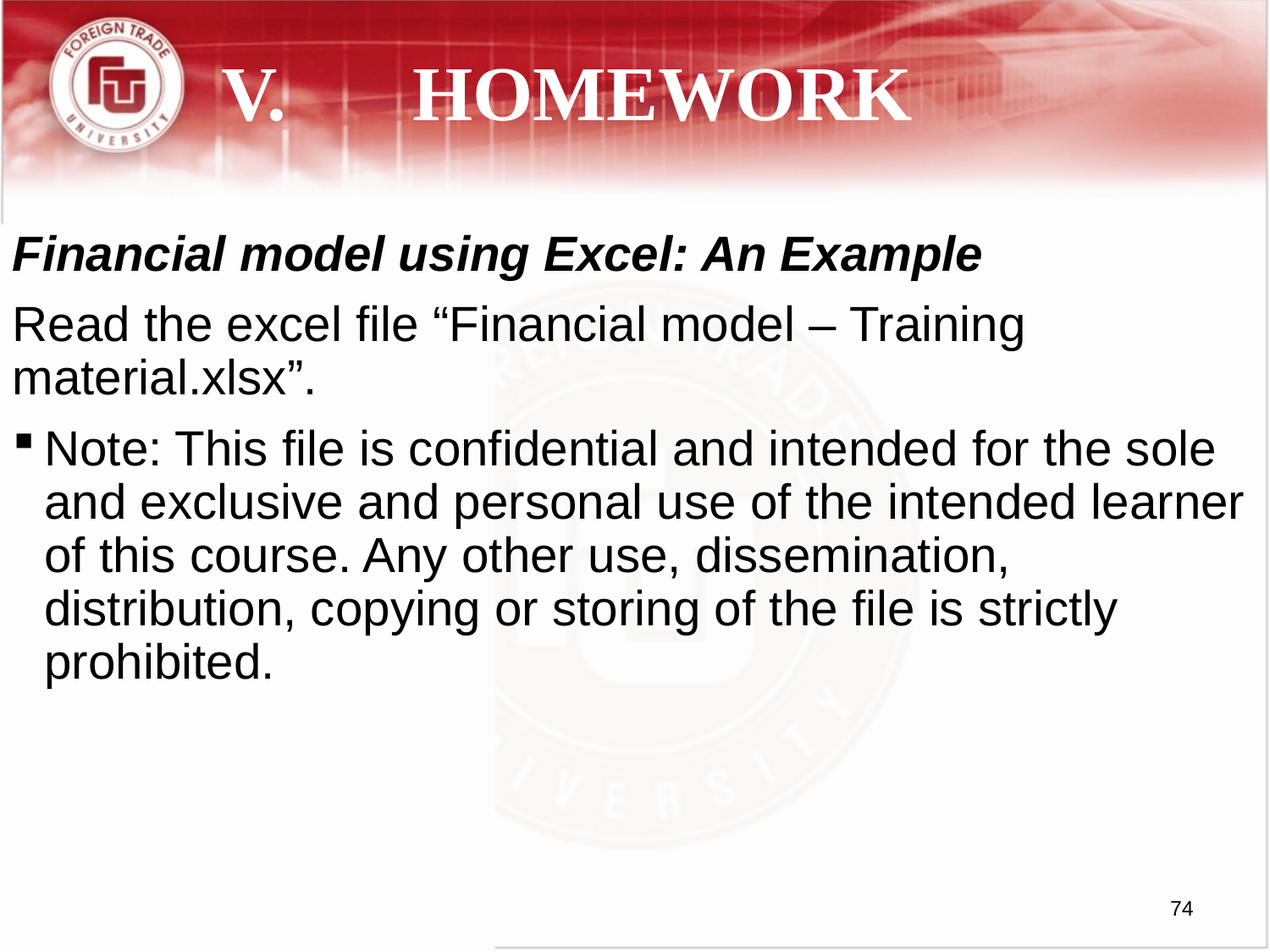

# V.	HOMEWORK
Financial model using Excel: An Example
Read the excel file “Financial model – Training material.xlsx”.
Note: This file is confidential and intended for the sole and exclusive and personal use of the intended learner of this course. Any other use, dissemination, distribution, copying or storing of the file is strictly prohibited.

74